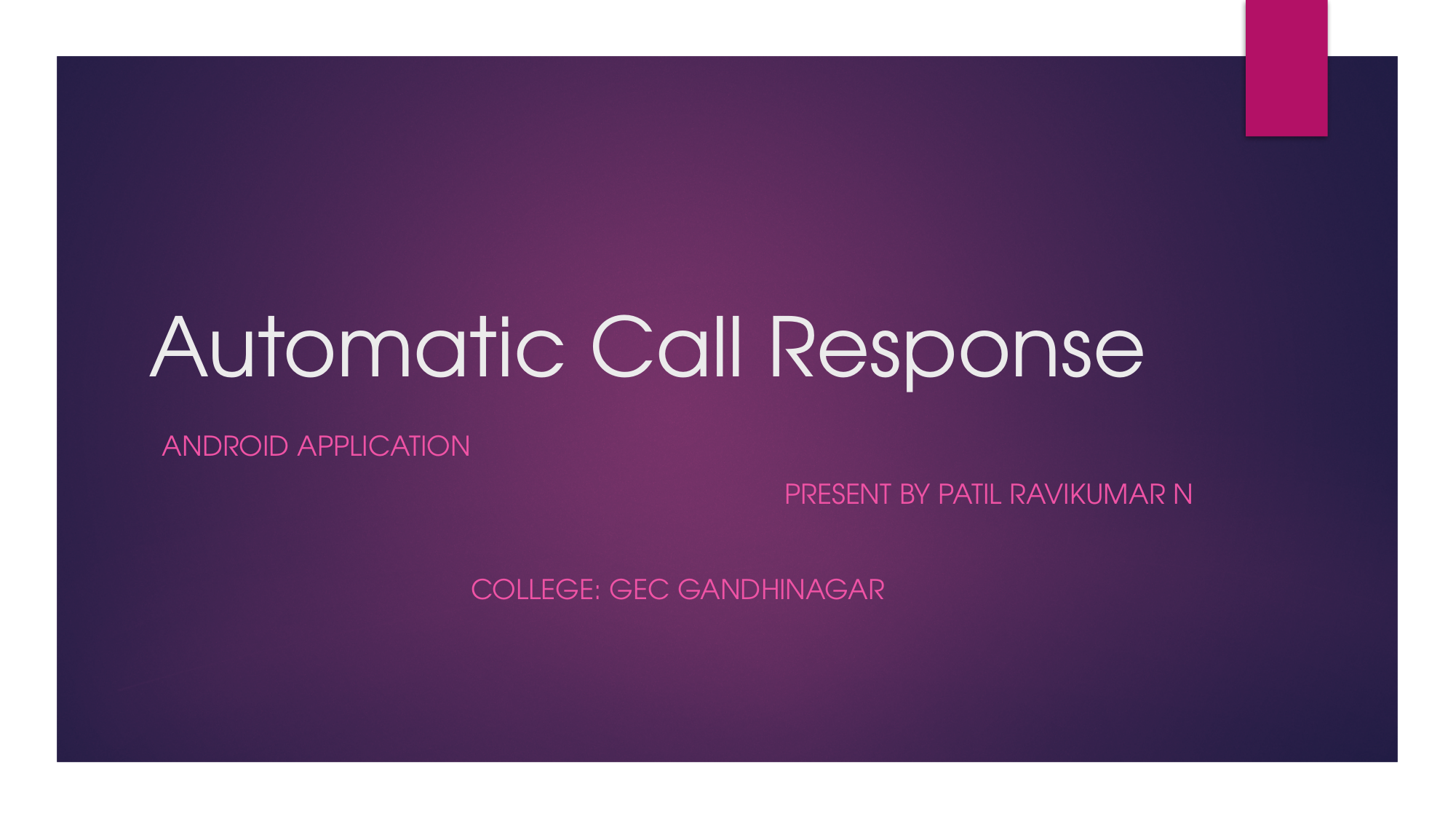

# Automatic Call Response
Android Application
Present by Patil Ravikumar N

College: GEC GANDHINAGAR